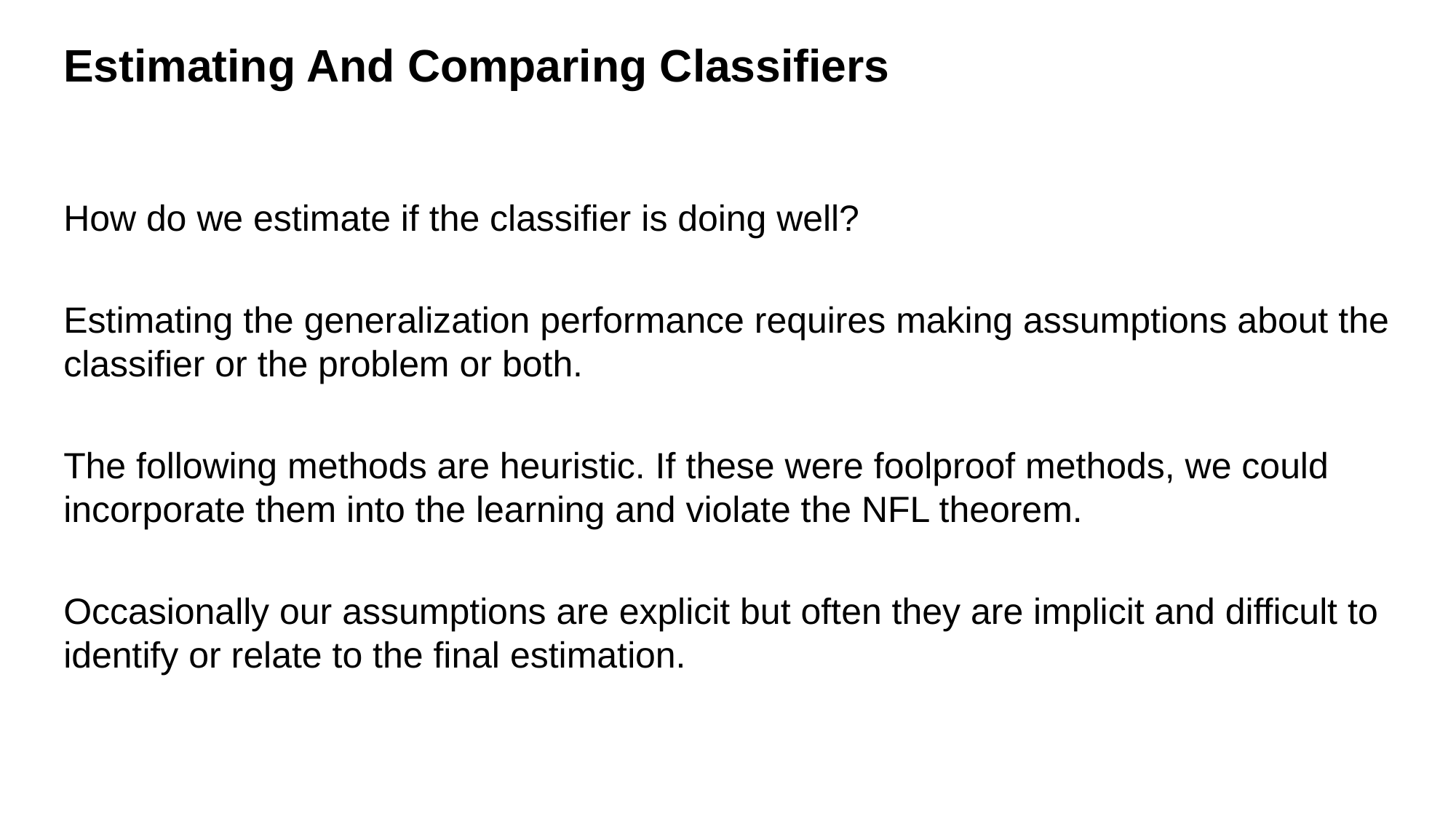

# Estimating And Comparing Classifiers
How do we estimate if the classifier is doing well?

Estimating the generalization performance requires making assumptions about the classifier or the problem or both.

The following methods are heuristic. If these were foolproof methods, we could incorporate them into the learning and violate the NFL theorem.

Occasionally our assumptions are explicit but often they are implicit and difficult to identify or relate to the final estimation.